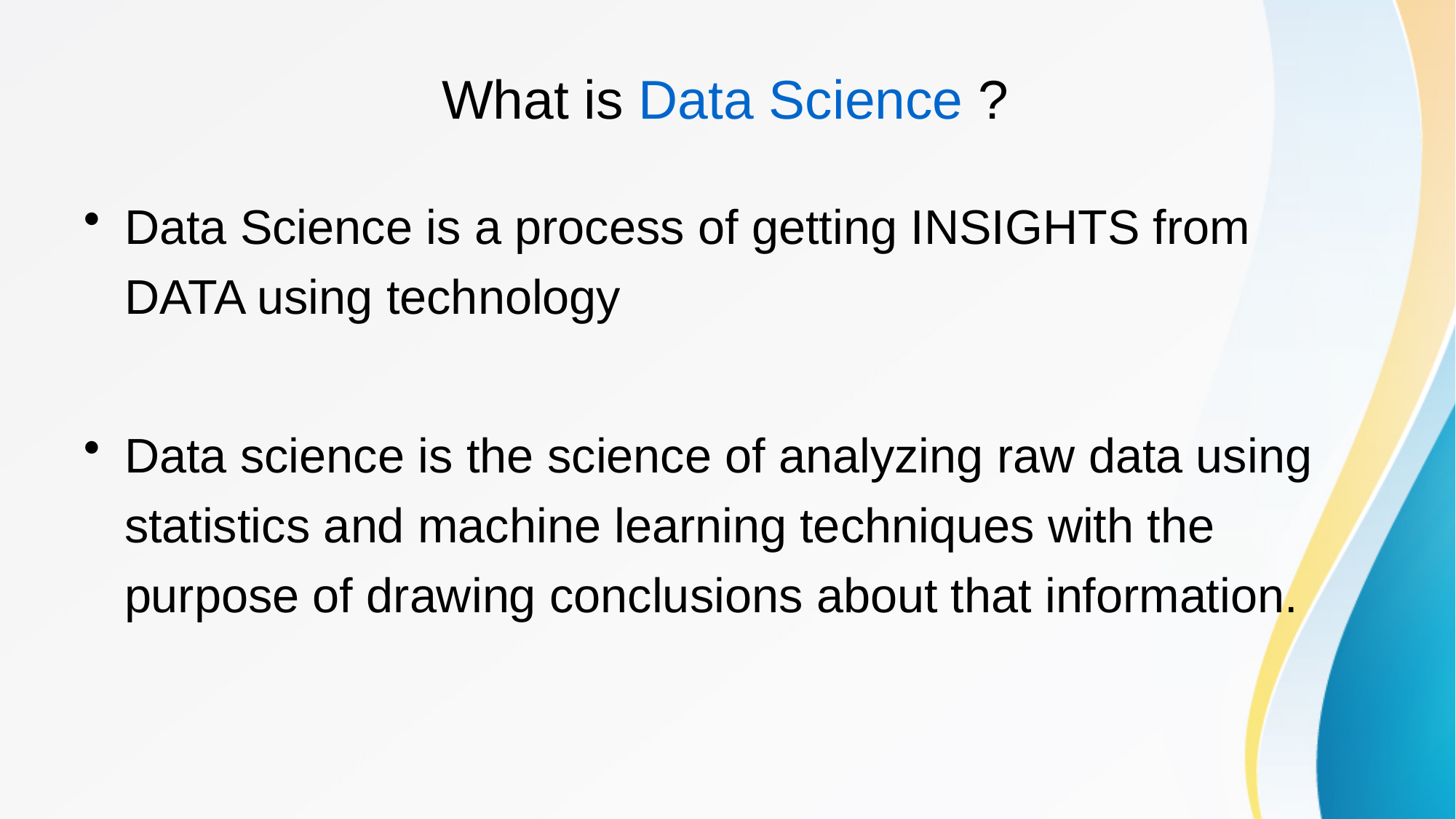

# What is Data Science ?
Data Science is a process of getting INSIGHTS from DATA using technology

Data science is the science of analyzing raw data using statistics and machine learning techniques with the purpose of drawing conclusions about that information.